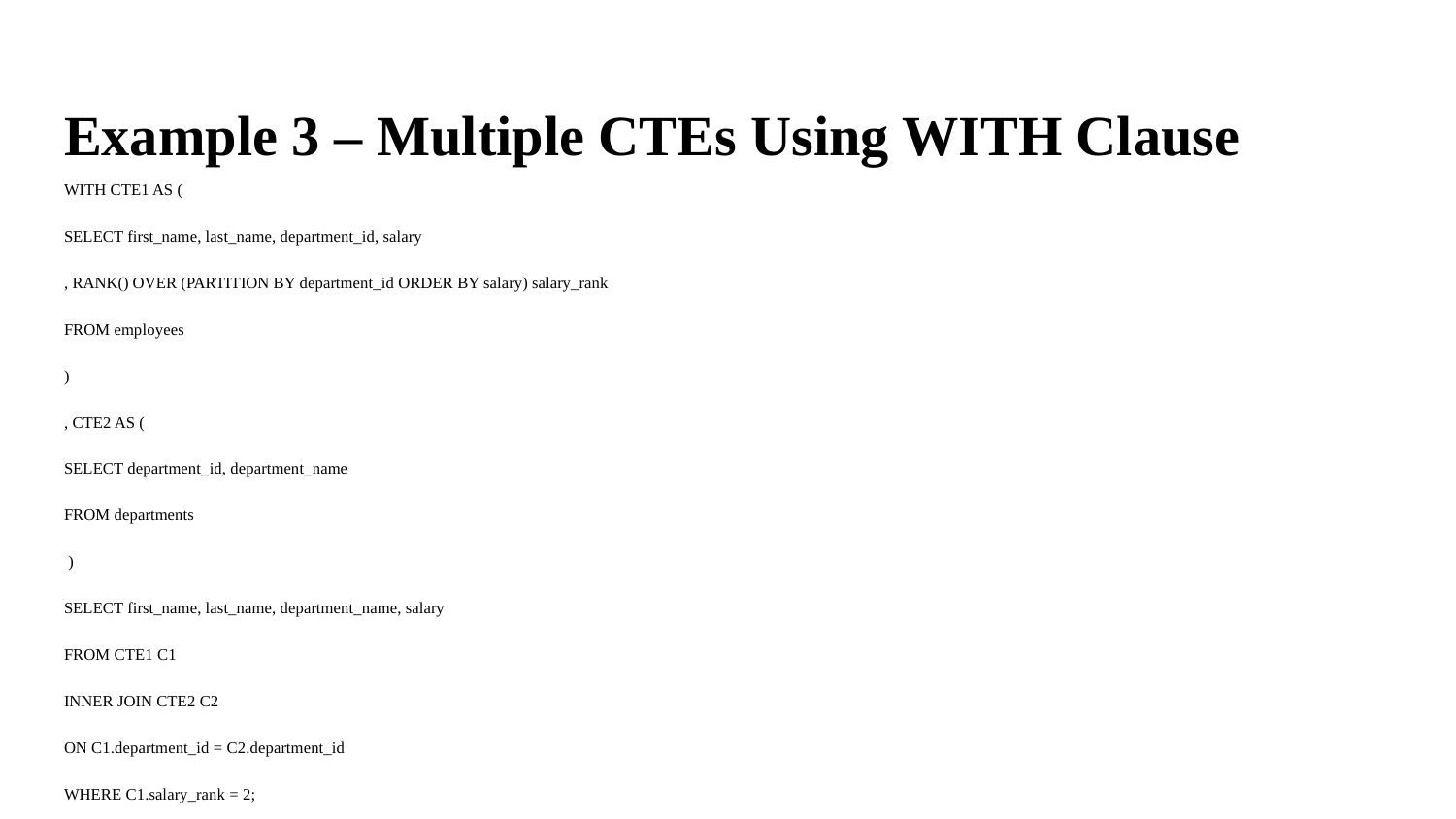

# Example 3 – Multiple CTEs Using WITH Clause

WITH CTE1 AS (
SELECT first_name, last_name, department_id, salary
, RANK() OVER (PARTITION BY department_id ORDER BY salary) salary_rank
FROM employees
)
, CTE2 AS (
SELECT department_id, department_name
FROM departments
 )
SELECT first_name, last_name, department_name, salary
FROM CTE1 C1
INNER JOIN CTE2 C2
ON C1.department_id = C2.department_id
WHERE C1.salary_rank = 2;